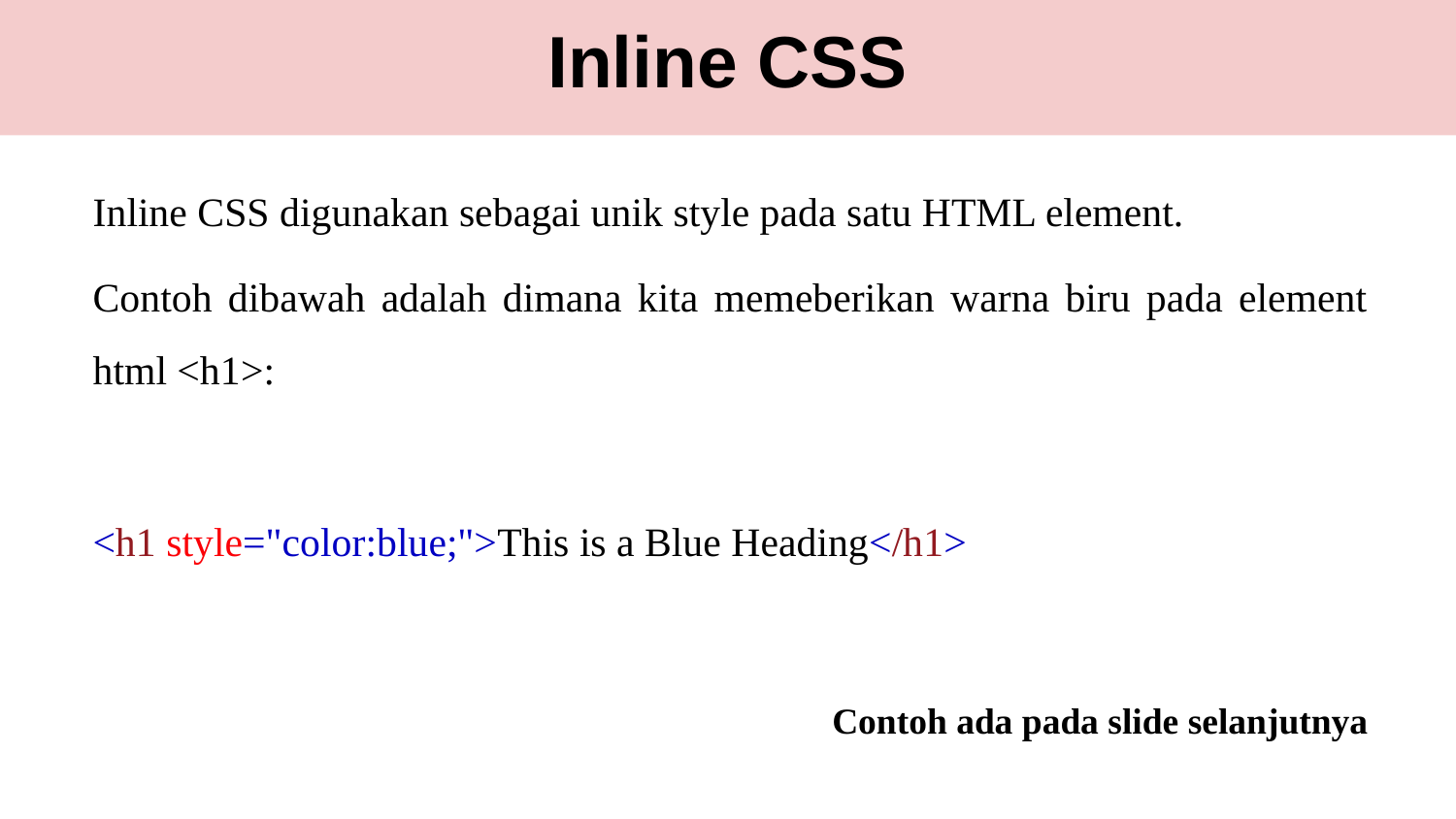

Inline CSS
Inline CSS digunakan sebagai unik style pada satu HTML element.
Contoh dibawah adalah dimana kita memeberikan warna biru pada element html <h1>:

<h1 style="color:blue;">This is a Blue Heading</h1>

Contoh ada pada slide selanjutnya